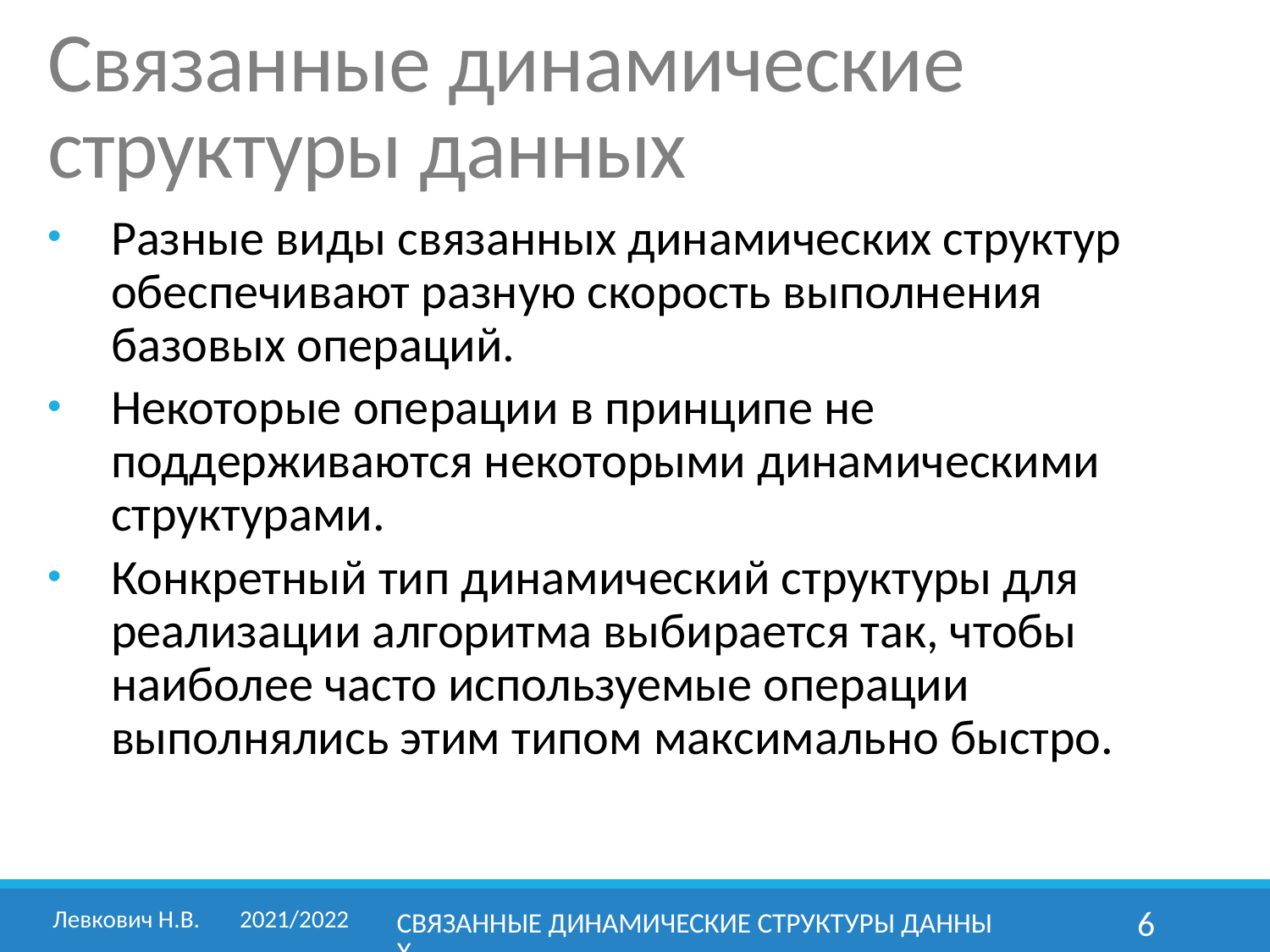

# Связанные динамические структуры данных
Разные виды связанных динамических структур обеспечивают разную скорость выполнения базовых операций.
Некоторые операции в принципе не поддерживаются некоторыми динамическими структурами.
Конкретный тип динамический структуры для реализации алгоритма выбирается так, чтобы наиболее часто используемые операции выполнялись этим типом максимально быстро.
Левкович Н.В. 	2021/2022
Связанные динамические структуры данных
6